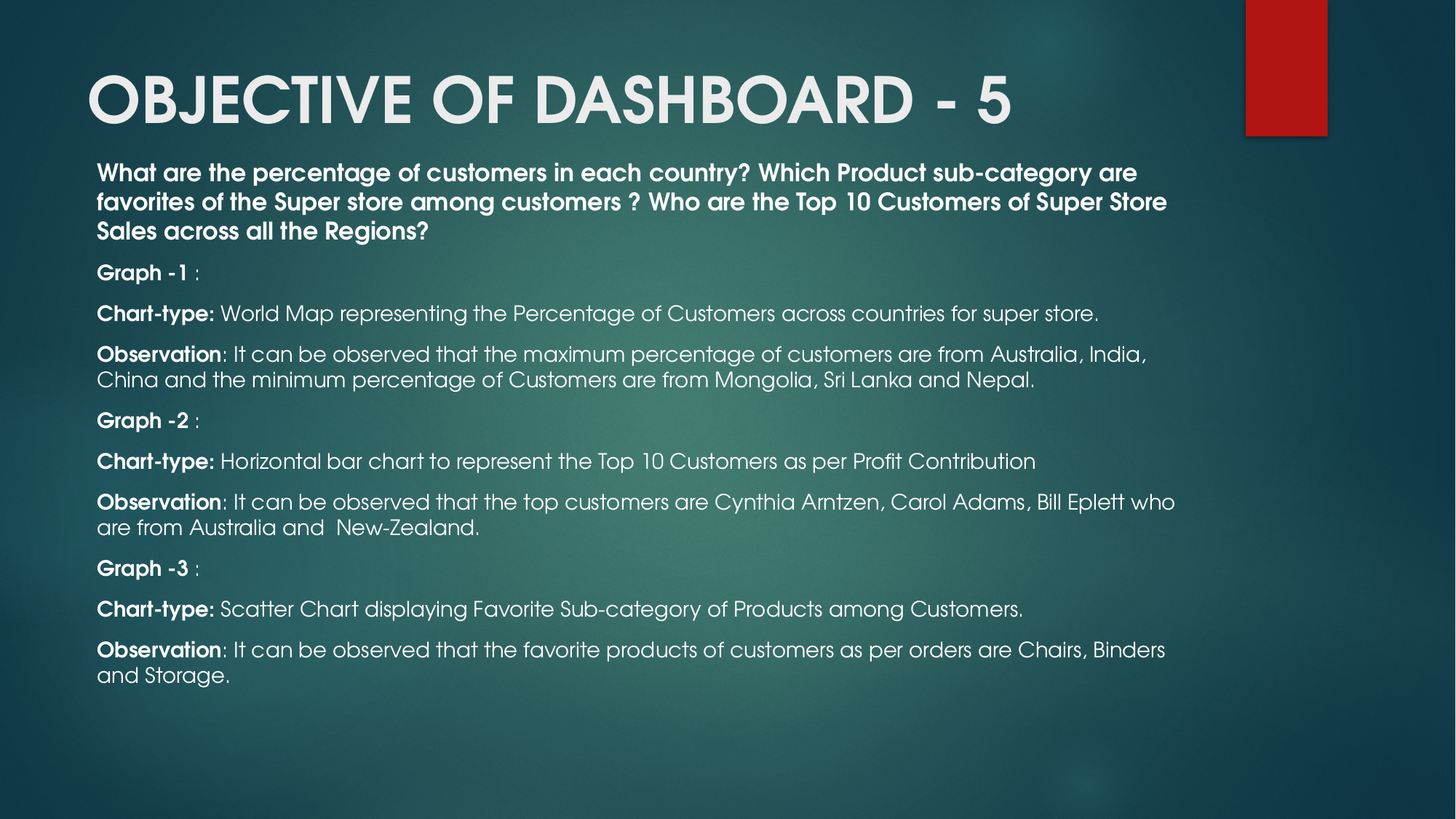

OBJECTIVE OF DASHBOARD - 5
What are the percentage of customers in each country? Which Product sub-category are favorites of the Super store among customers ? Who are the Top 10 Customers of Super Store Sales across all the Regions?
Graph -1 :
Chart-type: World Map representing the Percentage of Customers across countries for super store.
Observation: It can be observed that the maximum percentage of customers are from Australia, India,  China and the minimum percentage of Customers are from Mongolia, Sri Lanka and Nepal.
Graph -2 :
Chart-type: Horizontal bar chart to represent the Top 10 Customers as per Profit Contribution
Observation: It can be observed that the top customers are Cynthia Arntzen, Carol Adams, Bill Eplett who are from Australia and  New-Zealand.
Graph -3 :
Chart-type: Scatter Chart displaying Favorite Sub-category of Products among Customers.
Observation: It can be observed that the favorite products of customers as per orders are Chairs, Binders and Storage.